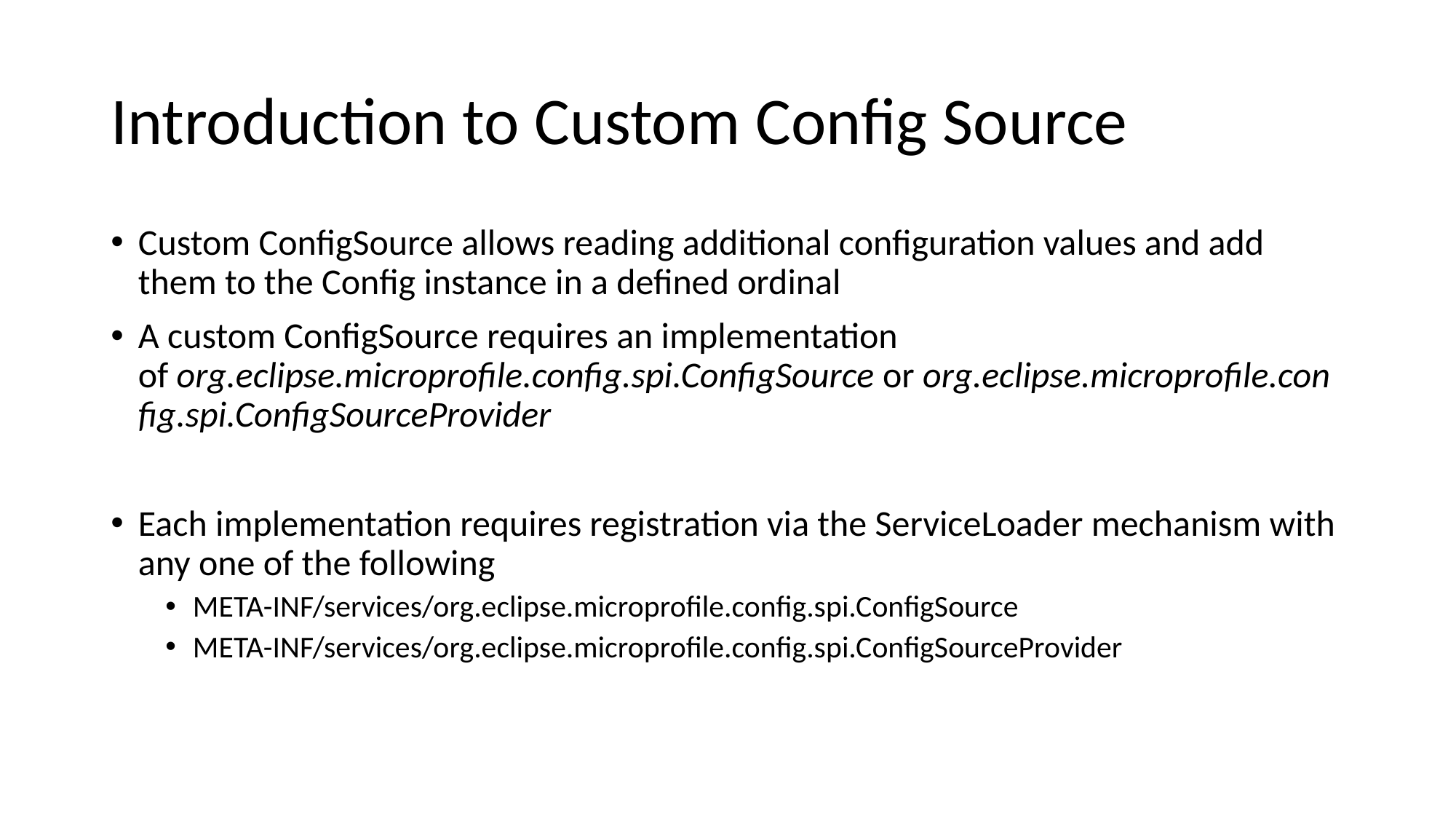

# Introduction to Custom Config Source
Custom ConfigSource allows reading additional configuration values and add them to the Config instance in a defined ordinal
A custom ConfigSource requires an implementation of org.eclipse.microprofile.config.spi.ConfigSource or org.eclipse.microprofile.config.spi.ConfigSourceProvider

Each implementation requires registration via the ServiceLoader mechanism with any one of the following
META-INF/services/org.eclipse.microprofile.config.spi.ConfigSource
META-INF/services/org.eclipse.microprofile.config.spi.ConfigSourceProvider